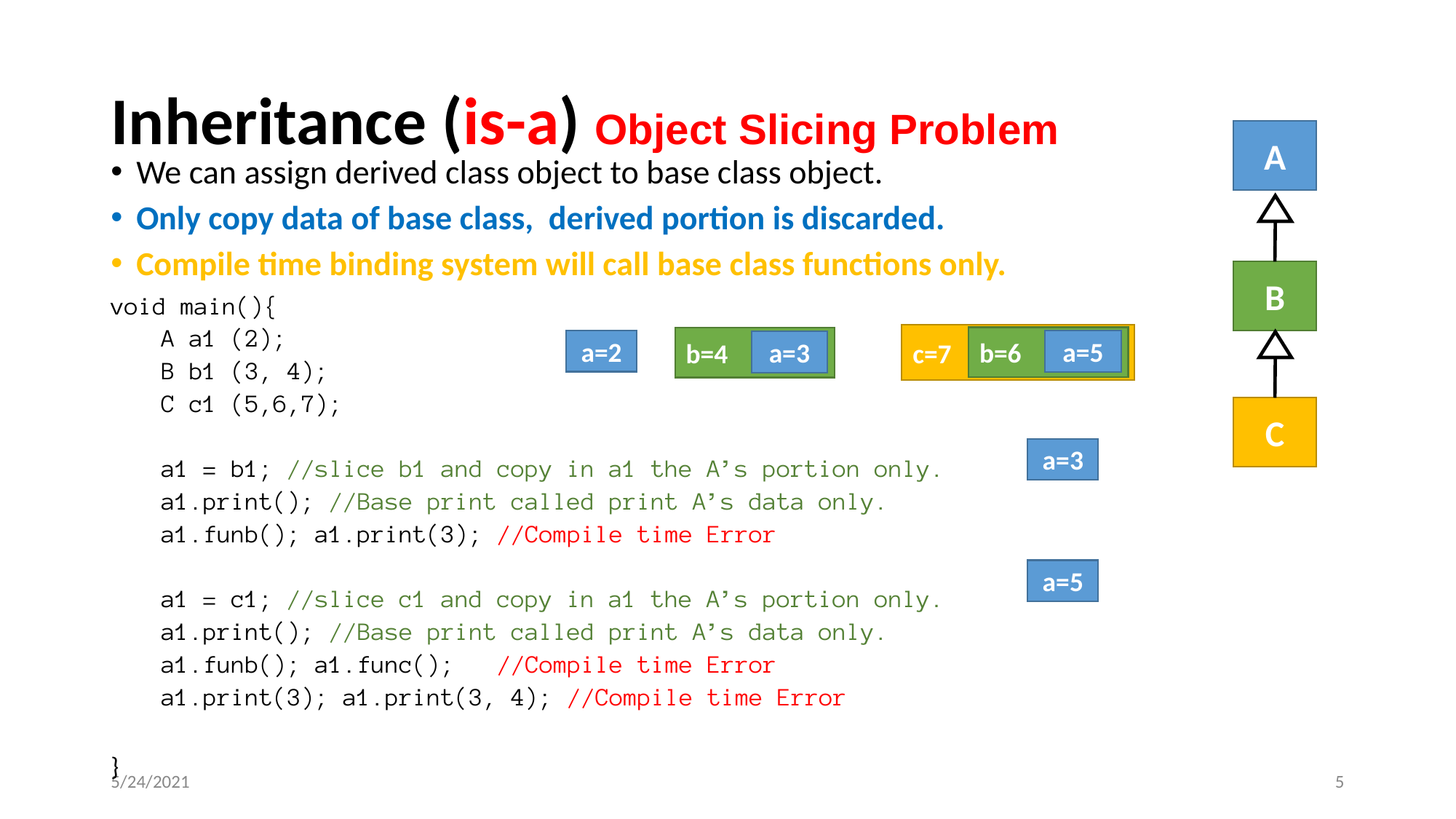

# Inheritance (is-a) Object Slicing Problem
A
B

C
We can assign derived class object to base class object.
Only copy data of base class,  derived portion is discarded.
Compile time binding system will call base class functions only.
void main(){
A a1 (2);
B b1 (3, 4);
C c1 (5,6,7);

a1 = b1; //slice b1 and copy in a1 the A’s portion only.
a1.print(); //Base print called print A’s data only.
a1.funb(); a1.print(3); //Compile time Error

a1 = c1; //slice c1 and copy in a1 the A’s portion only.
a1.print(); //Base print called print A’s data only.
a1.funb(); a1.func();   //Compile time Error
a1.print(3); a1.print(3, 4); //Compile time Error

}

c=7
b=6
a=5
b=4
a=3
a=2
a=3
a=5
5/24/2021
5